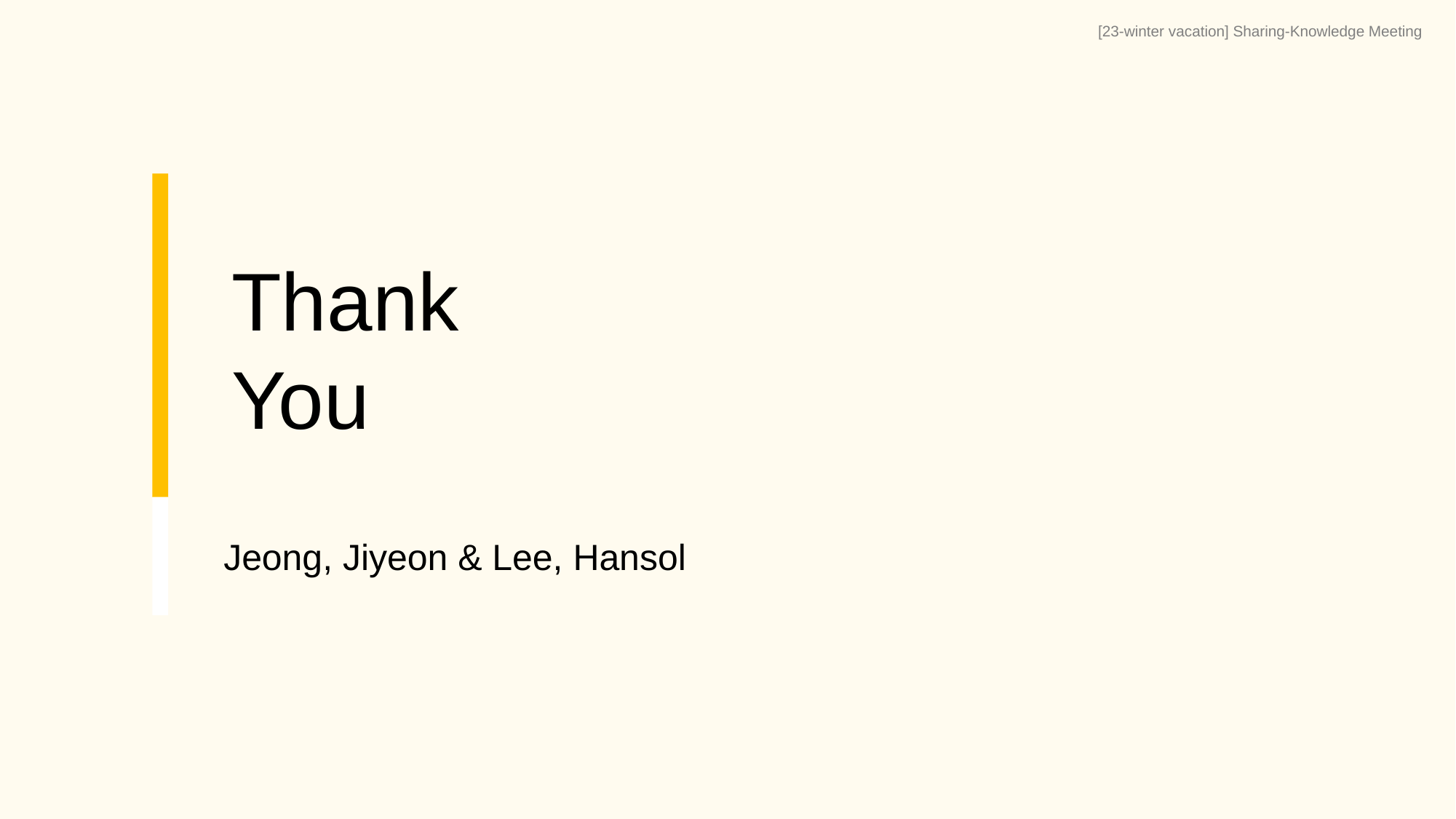

[23-winter vacation] Sharing-Knowledge Meeting

Thank
You

Jeong, Jiyeon & Lee, Hansol